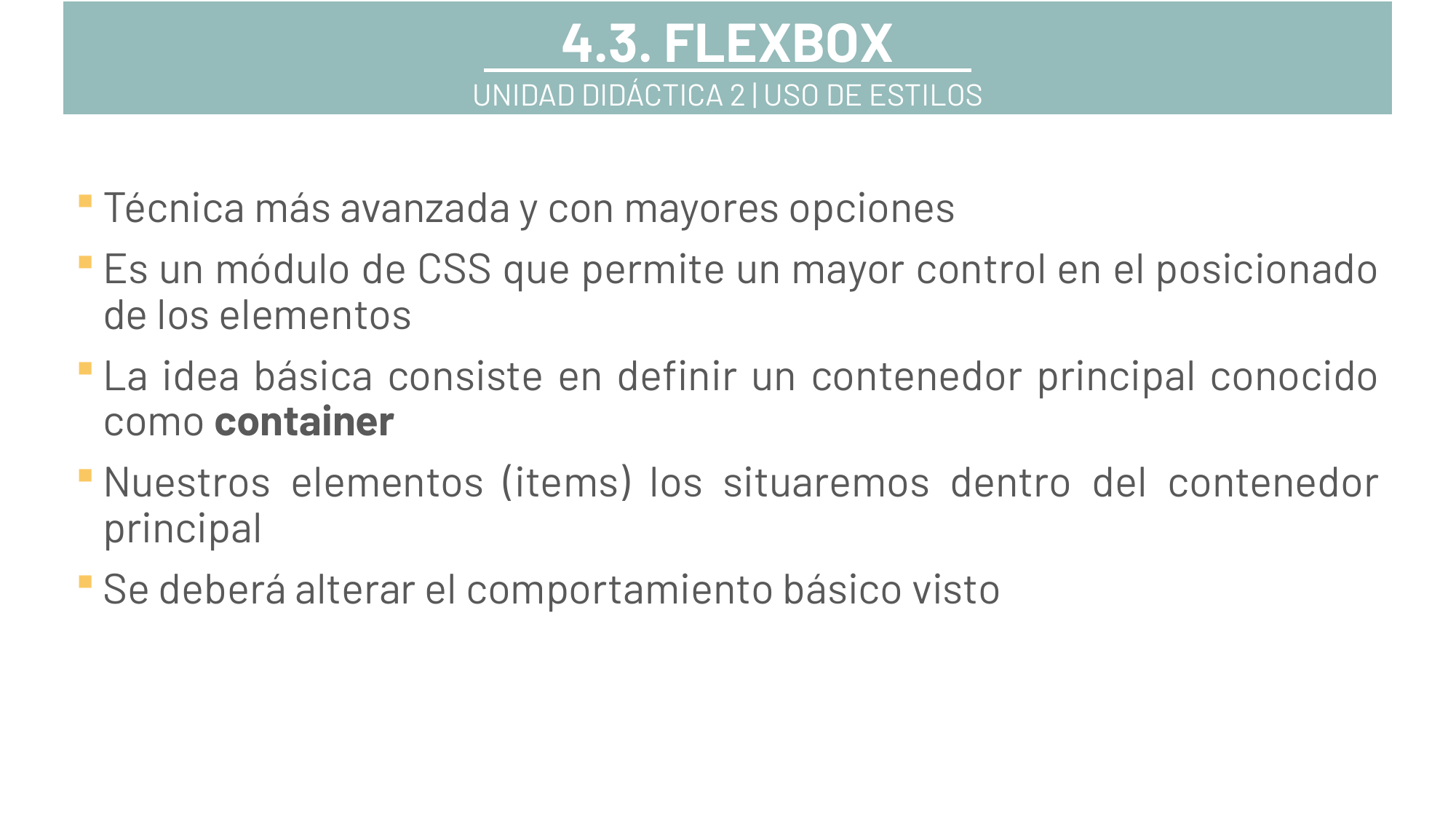

4.3. FLEXBOX
UNIDAD DIDÁCTICA 2 | USO DE ESTILOS
Técnica más avanzada y con mayores opciones
Es un módulo de CSS que permite un mayor control en el posicionado de los elementos
La idea básica consiste en definir un contenedor principal conocido como container
Nuestros elementos (items) los situaremos dentro del contenedor principal
Se deberá alterar el comportamiento básico visto